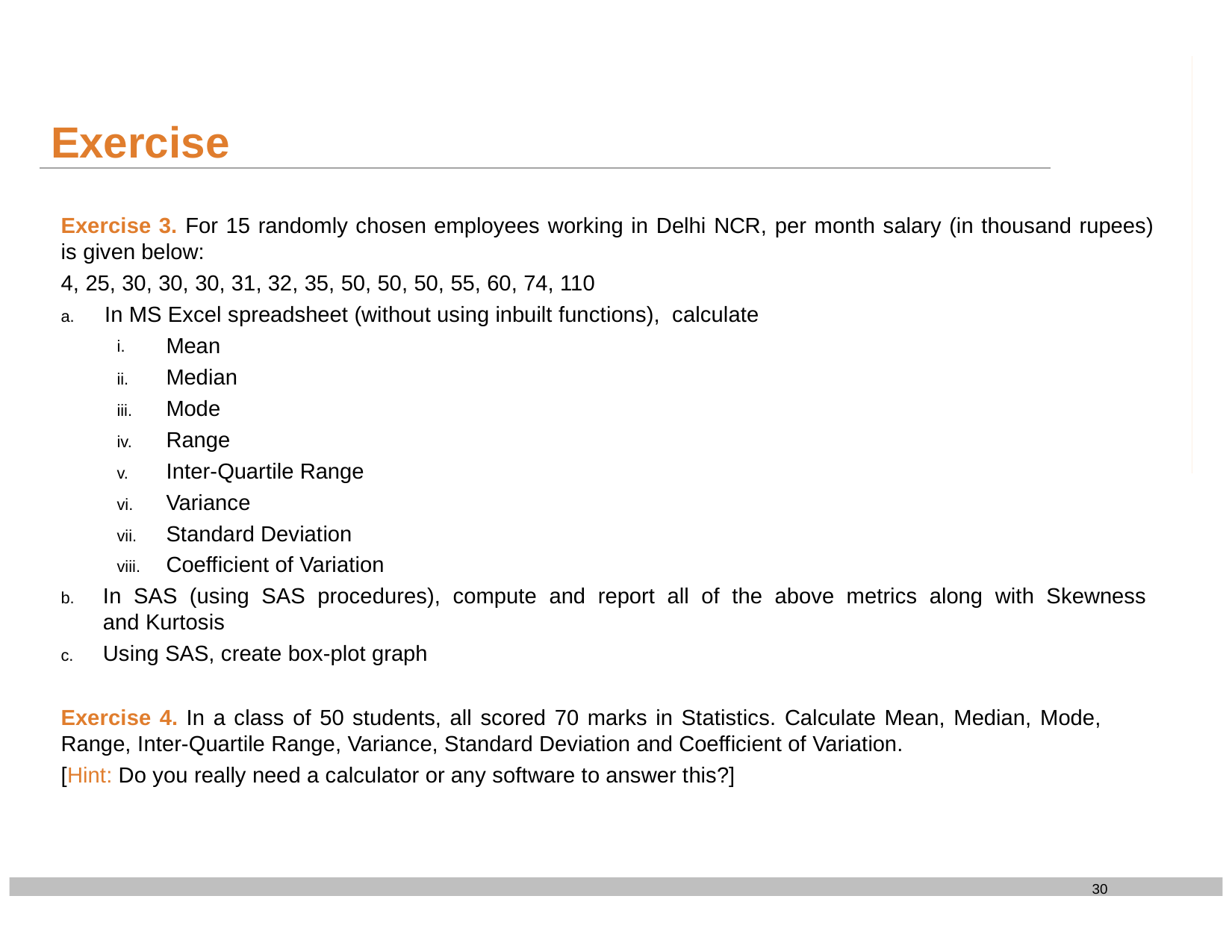

# Exercise
Exercise 3. For 15 randomly chosen employees working in Delhi NCR, per month salary (in thousand rupees) is given below:
4, 25, 30, 30, 30, 31, 32, 35, 50, 50, 50, 55, 60, 74, 110
a.	In MS Excel spreadsheet (without using inbuilt functions),  calculate
Mean
i.
Median
Mode
Range
Inter-Quartile Range
Variance
Standard Deviation
Coefficient of Variation
In  SAS  (using  SAS  procedures),  compute  and  report  all  of  the  above  metrics  along  with  Skewness  and Kurtosis
Using SAS, create box-plot graph

Exercise 4. In a class of 50 students, all scored 70 marks in Statistics. Calculate Mean, Median, Mode, Range, Inter-Quartile Range, Variance, Standard Deviation and Coefficient of Variation.
[Hint: Do you really need a calculator or any software to answer this?]

30